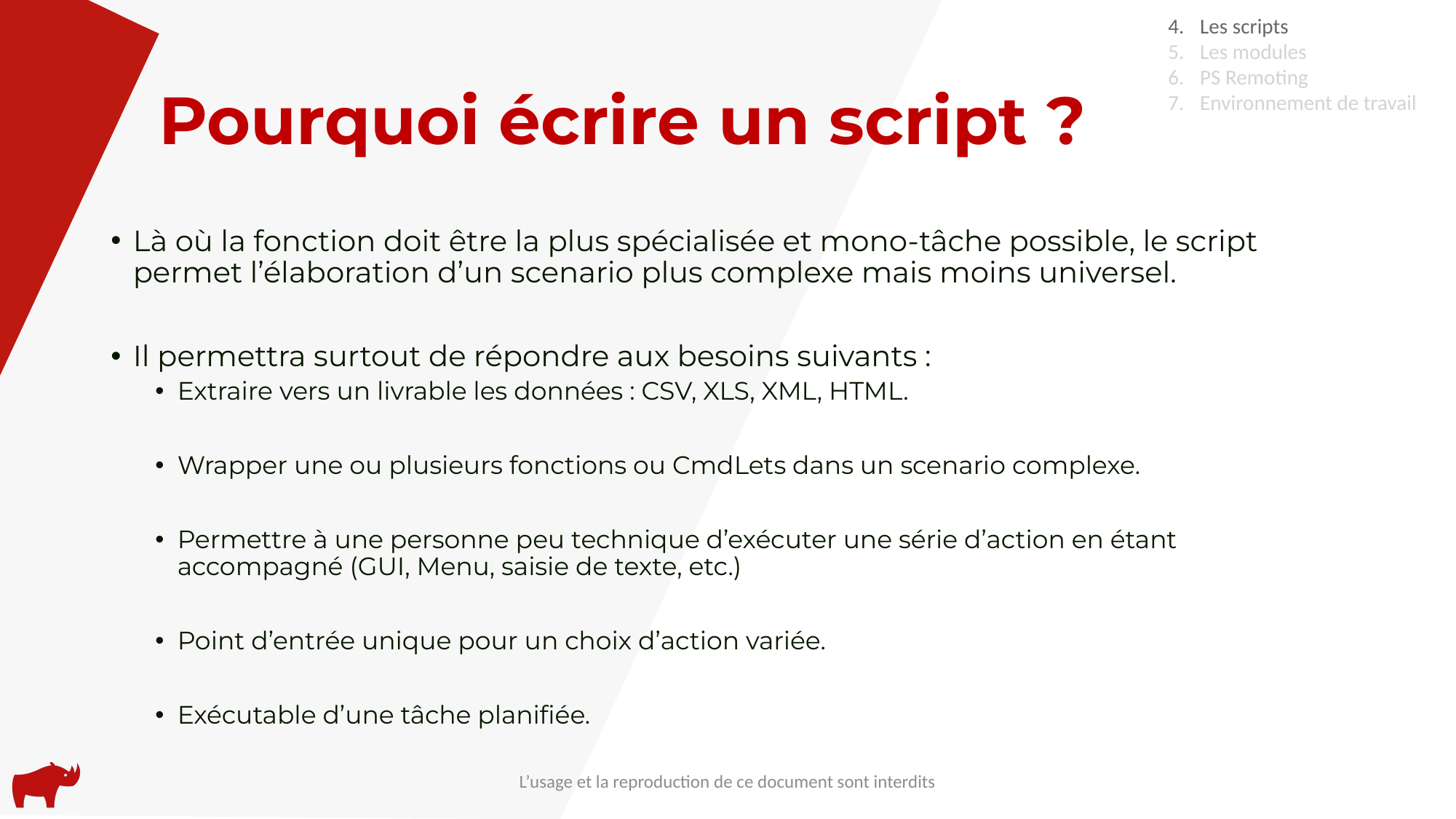

Les scripts
Les modules
PS Remoting
Environnement de travail
# Pourquoi écrire un script ?
Là où la fonction doit être la plus spécialisée et mono-tâche possible, le script permet l’élaboration d’un scenario plus complexe mais moins universel.

Il permettra surtout de répondre aux besoins suivants :
Extraire vers un livrable les données : CSV, XLS, XML, HTML.

Wrapper une ou plusieurs fonctions ou CmdLets dans un scenario complexe.

Permettre à une personne peu technique d’exécuter une série d’action en étant accompagné (GUI, Menu, saisie de texte, etc.)

Point d’entrée unique pour un choix d’action variée.

Exécutable d’une tâche planifiée.
L’usage et la reproduction de ce document sont interdits